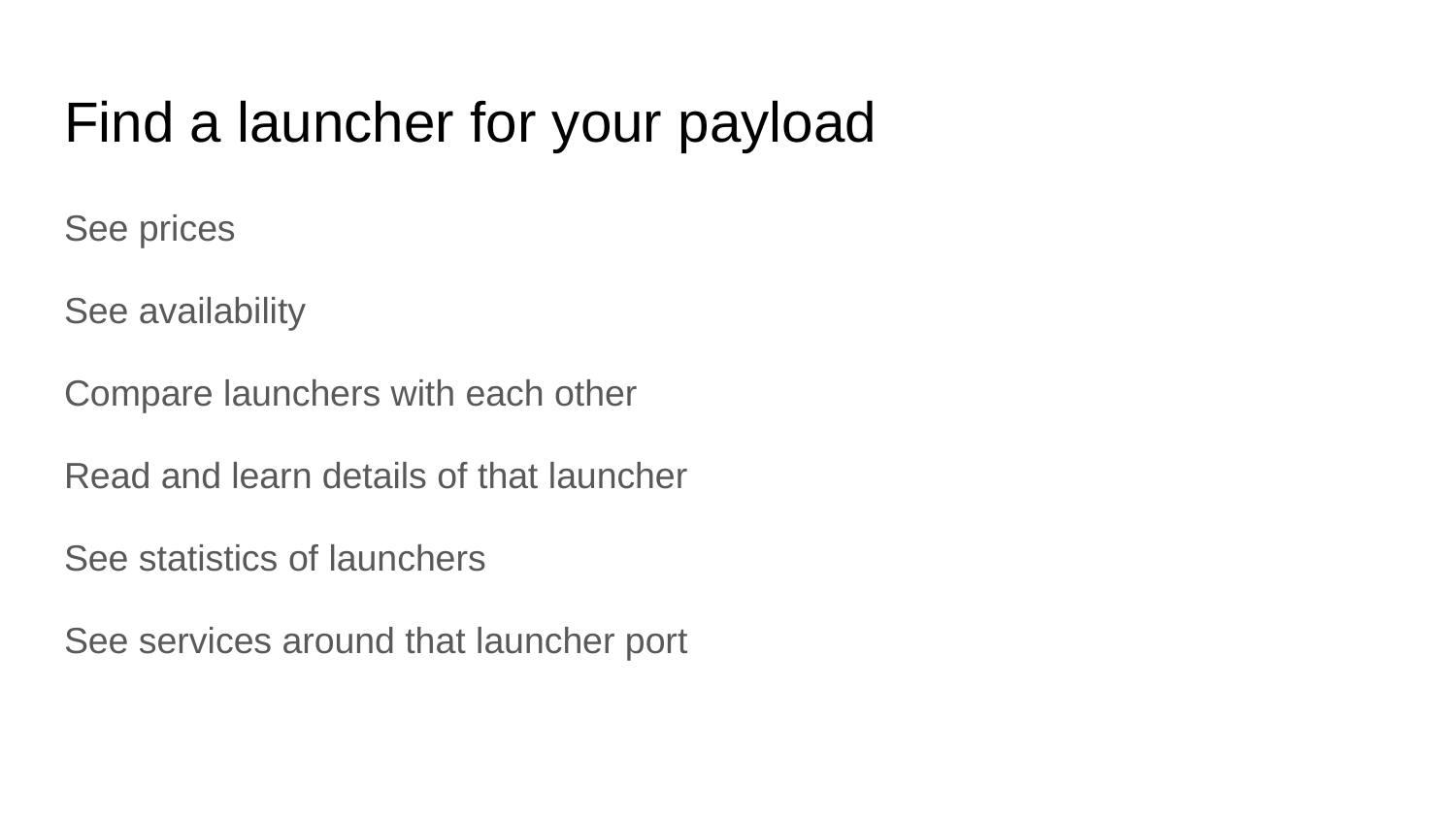

# Find a launcher for your payload
See prices
See availability
Compare launchers with each other
Read and learn details of that launcher
See statistics of launchers
See services around that launcher port